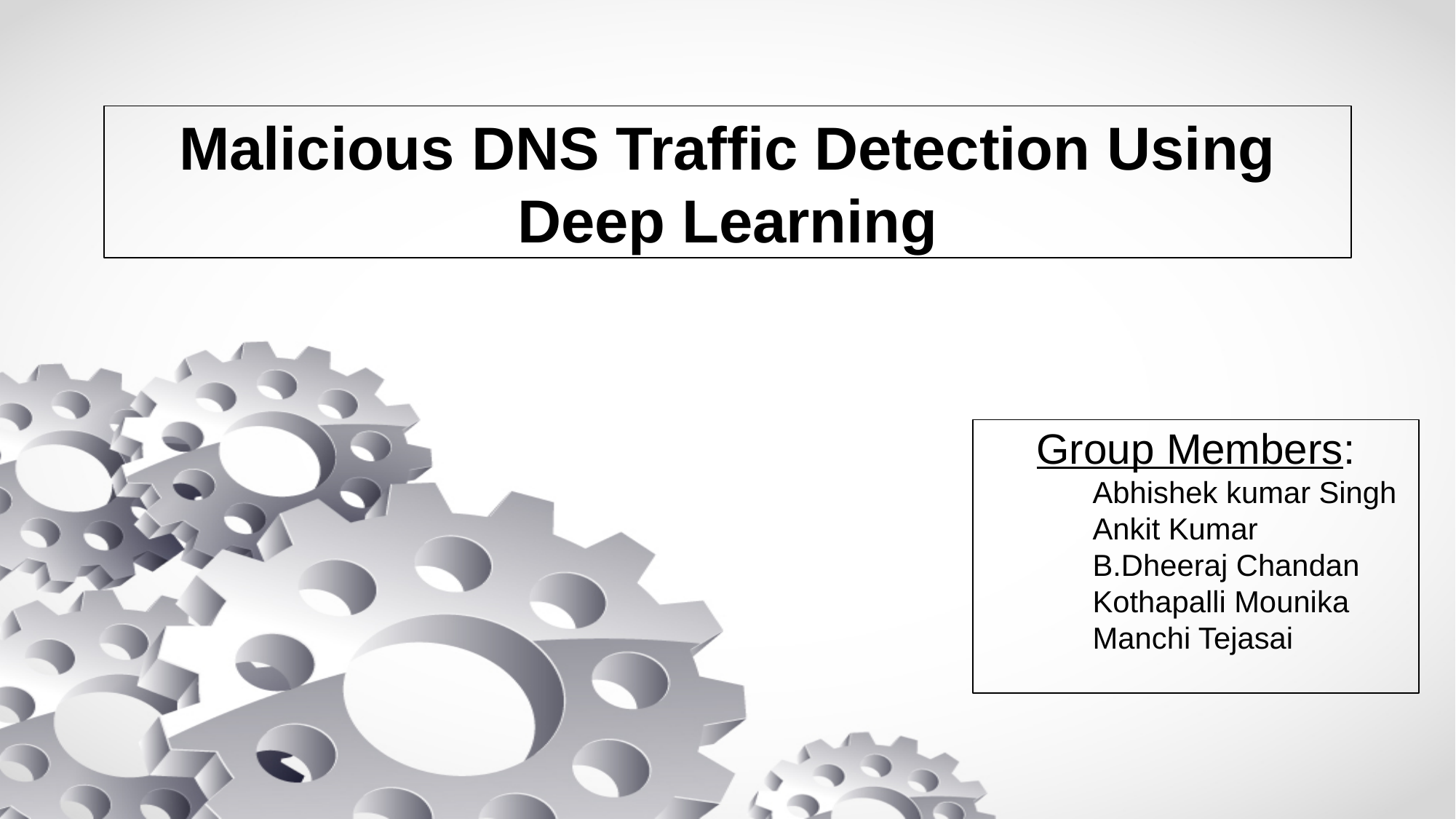

# Malicious DNS Traffic Detection Using Deep Learning
Group Members:
Abhishek kumar Singh
Ankit Kumar
B.Dheeraj Chandan
Kothapalli Mounika
Manchi Tejasai